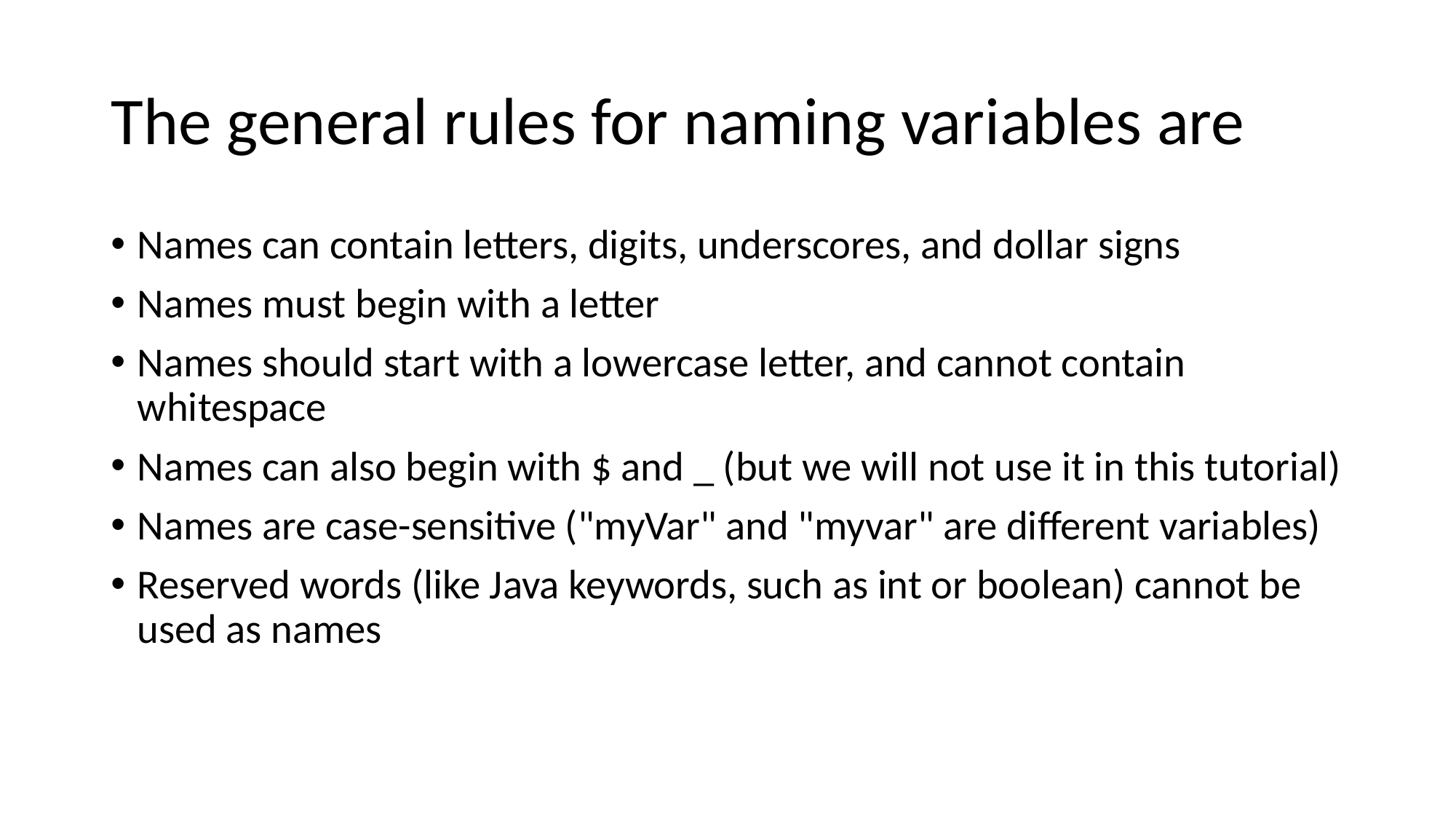

# The general rules for naming variables are
Names can contain letters, digits, underscores, and dollar signs
Names must begin with a letter
Names should start with a lowercase letter, and cannot contain whitespace
Names can also begin with $ and _ (but we will not use it in this tutorial)
Names are case-sensitive ("myVar" and "myvar" are different variables)
Reserved words (like Java keywords, such as int or boolean) cannot be used as names